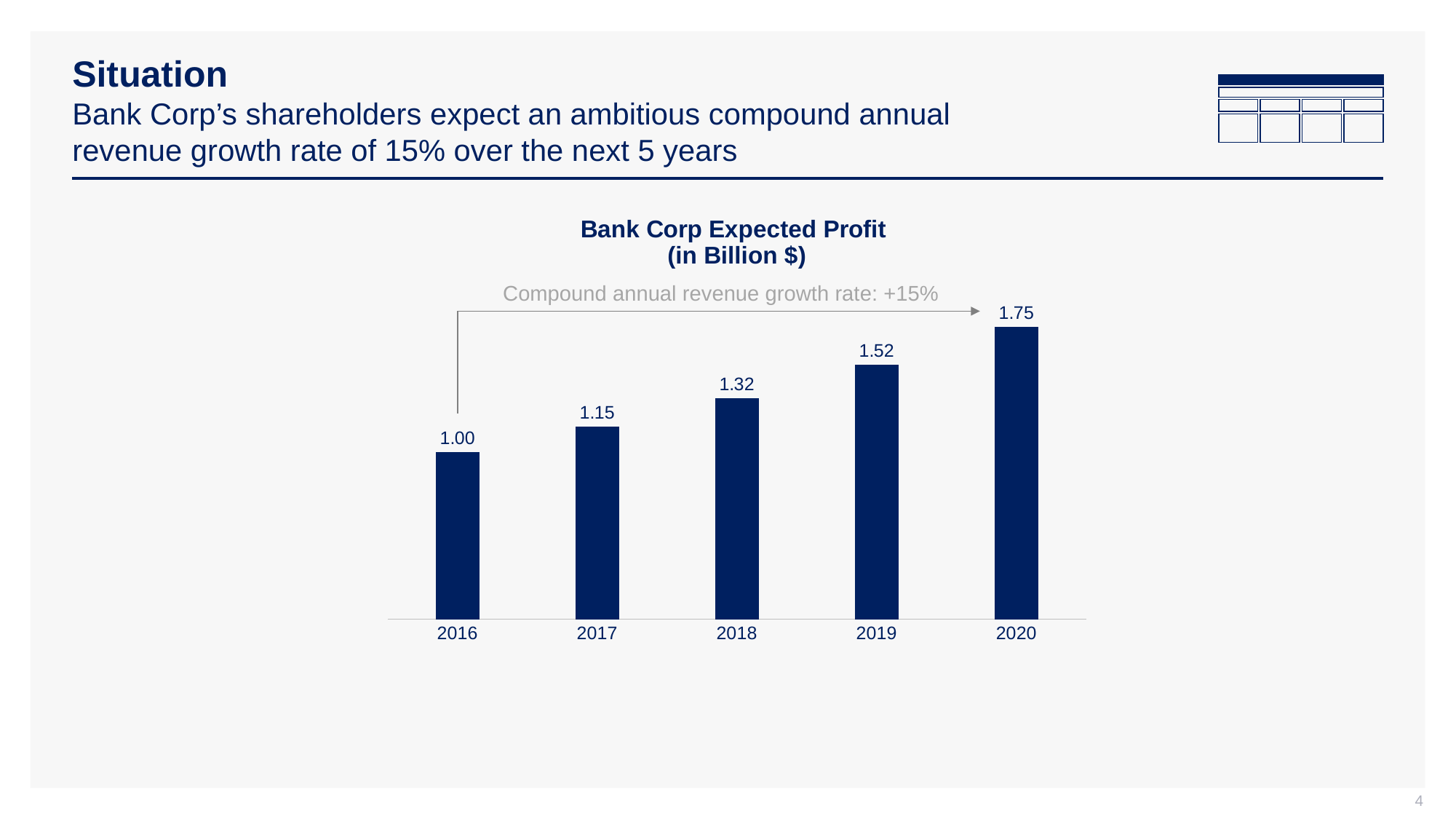

# Situation Bank Corp’s shareholders expect an ambitious compound annual revenue growth rate of 15% over the next 5 years

### Chart: Bank Corp Expected Profit
(in Billion $)

| Category | Bank Corp Expected Profit |
|---|---|
| 2016 | 1.0 |
| 2017 | 1.15 |
| 2018 | 1.3224999999999998 |
| 2019 | 1.5208749999999995 |
| 2020 | 1.7490062499999994 |
Compound annual revenue growth rate: +15%

4